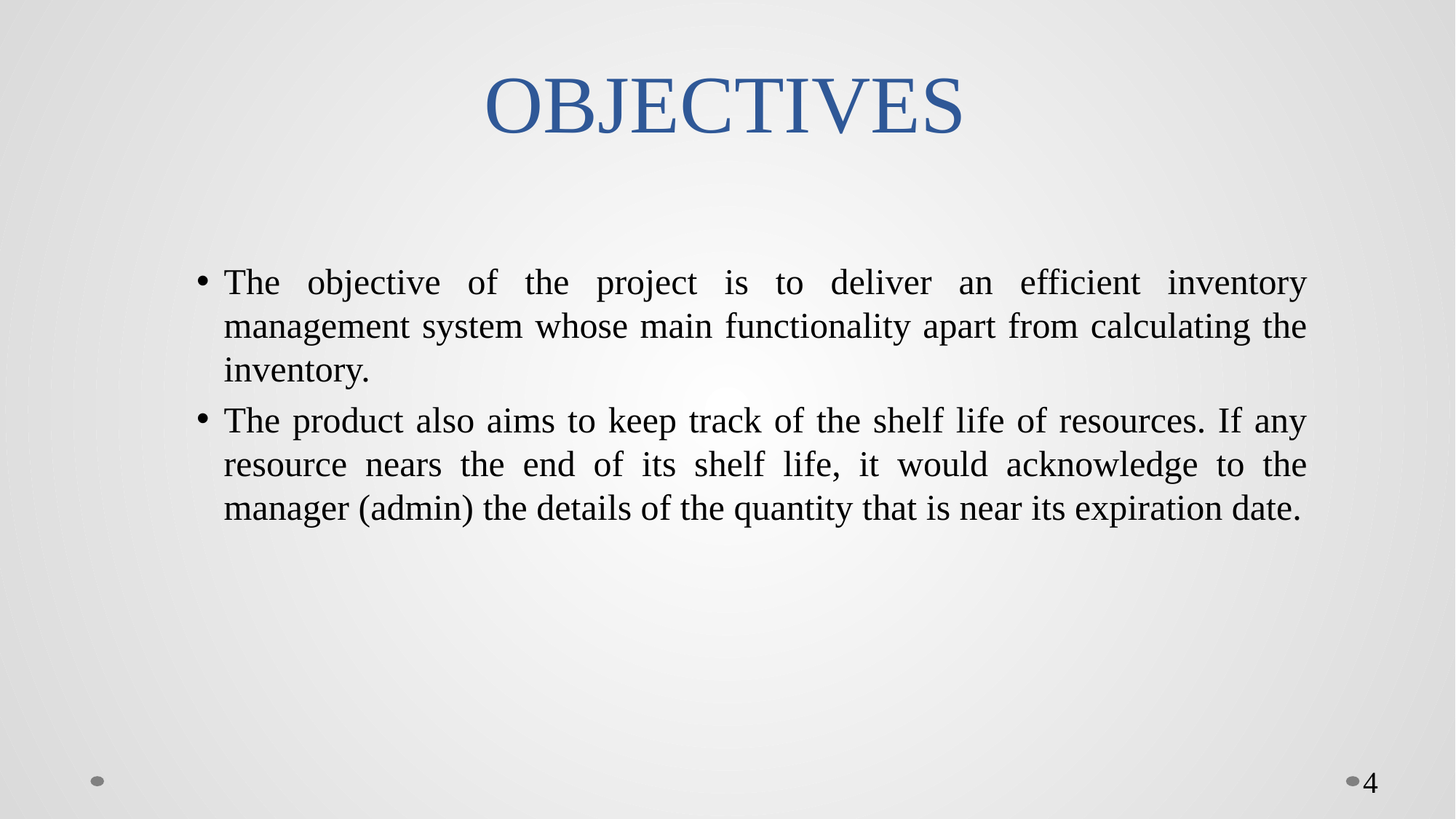

# OBJECTIVES
The objective of the project is to deliver an efficient inventory management system whose main functionality apart from calculating the inventory.
The product also aims to keep track of the shelf life of resources. If any resource nears the end of its shelf life, it would acknowledge to the manager (admin) the details of the quantity that is near its expiration date.

4